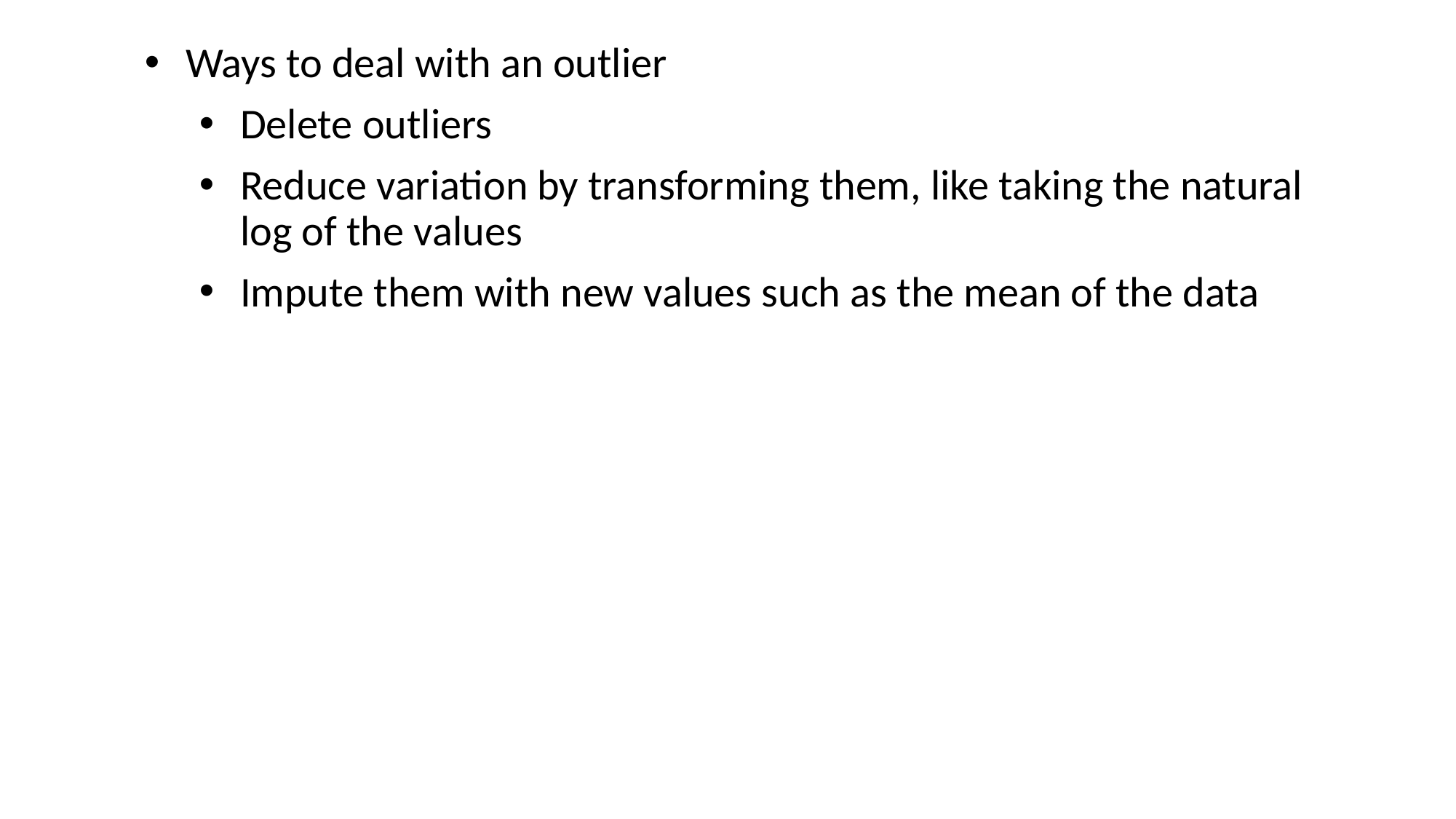

Ways to deal with an outlier
Delete outliers
Reduce variation by transforming them, like taking the natural log of the values
Impute them with new values such as the mean of the data